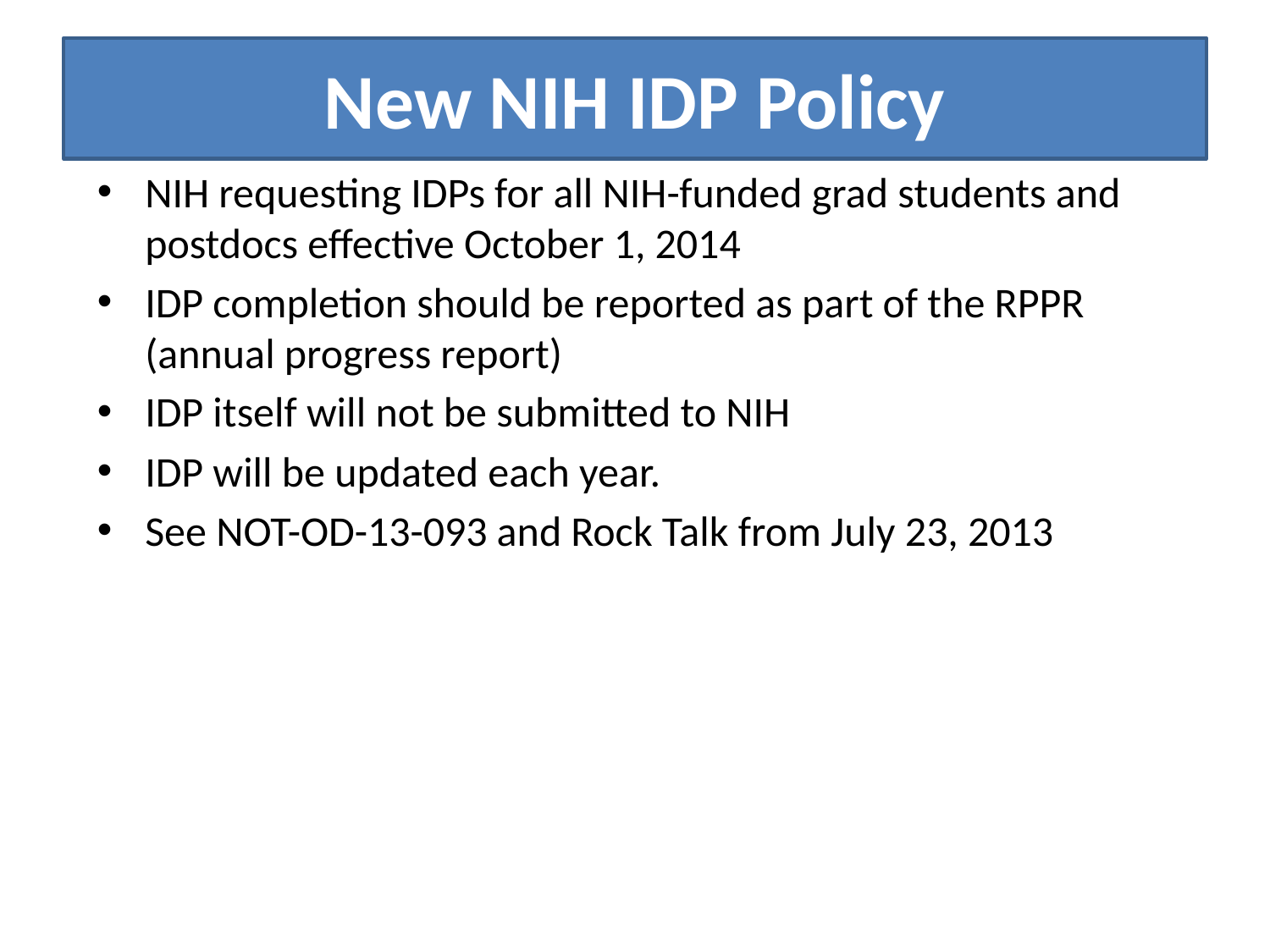

# New NIH IDP Policy
NIH requesting IDPs for all NIH-funded grad students and postdocs effective October 1, 2014
IDP completion should be reported as part of the RPPR (annual progress report)
IDP itself will not be submitted to NIH
IDP will be updated each year.
See NOT-OD-13-093 and Rock Talk from July 23, 2013